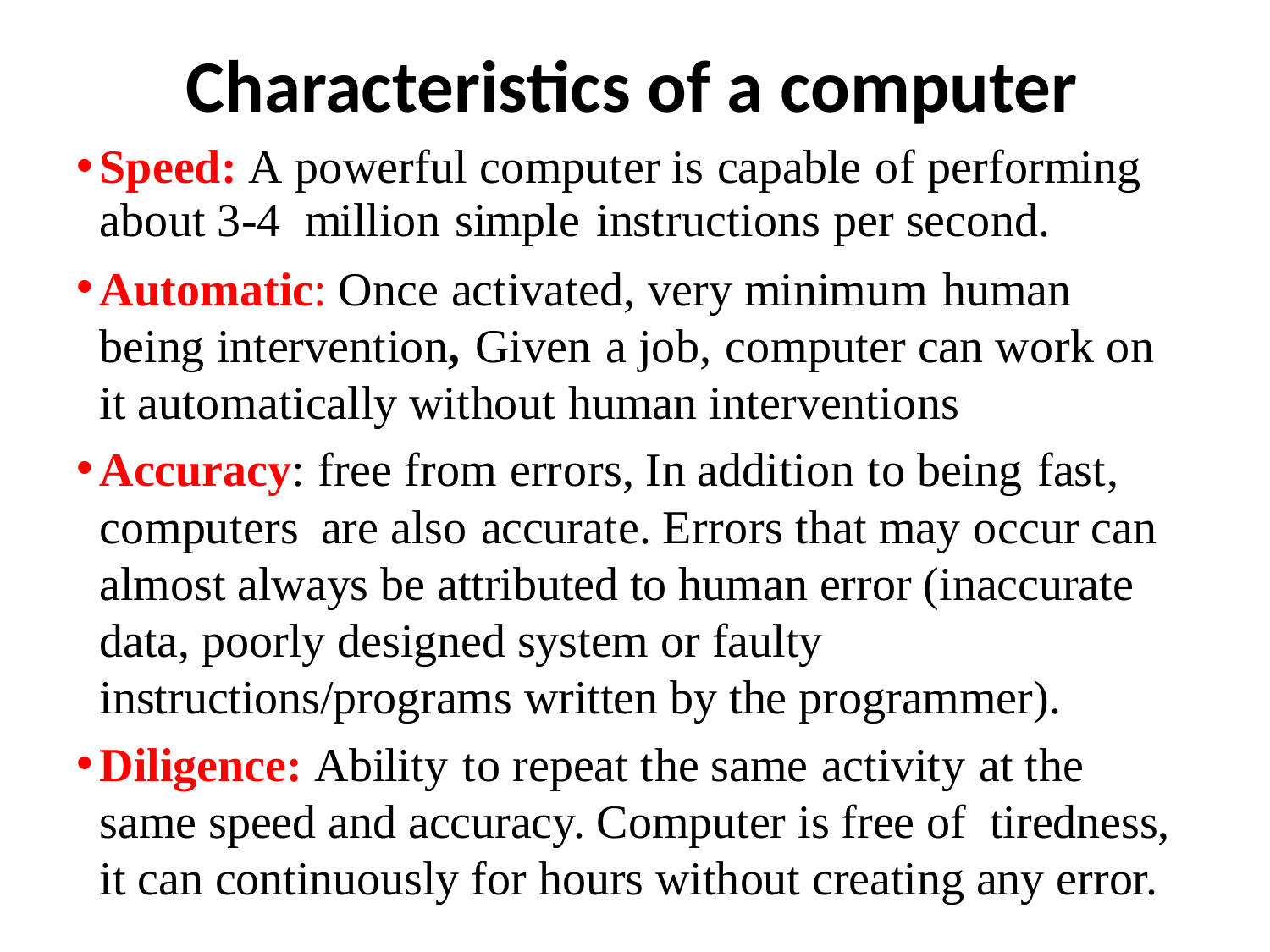

# Characteristics of a computer
Speed: A powerful computer is capable of performing about 3-4  million simple instructions per second.
Automatic: Once activated, very minimum human being intervention, Given a job, computer can work on it automatically without human interventions
Accuracy: free from errors, In addition to being fast, computers are also accurate. Errors that may occur can almost always be attributed to human error (inaccurate data, poorly designed system or faulty instructions/programs written by the programmer).
Diligence: Ability to repeat the same activity at the same speed and accuracy. Computer is free of  tiredness, it can continuously for hours without creating any error.